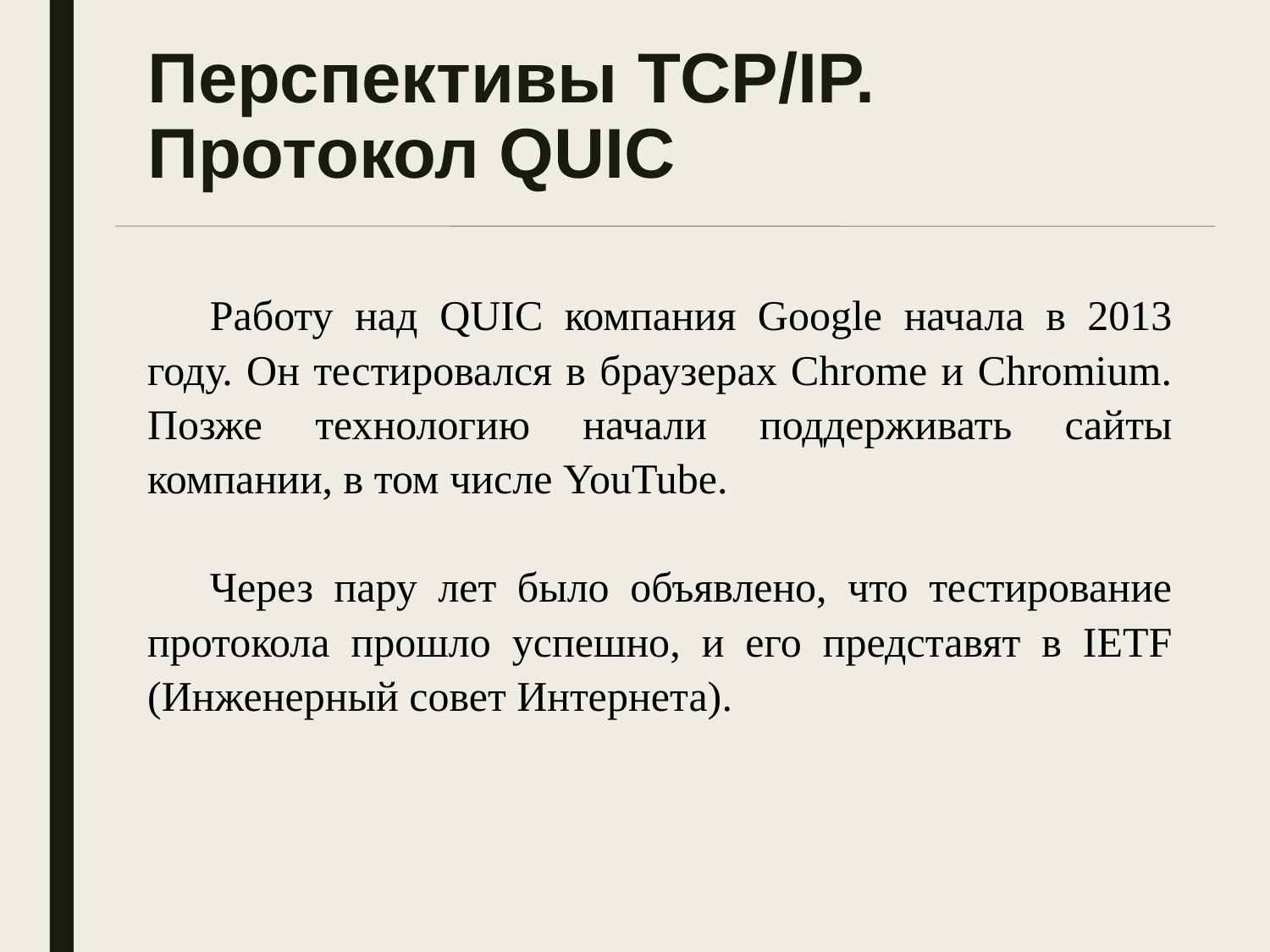

# Перспективы TCP/IP. Протокол QUIC
Работу над QUIC компания Google начала в 2013 году. Он тестировался в браузерах Chrome и Chromium. Позже технологию начали поддерживать сайты компании, в том числе YouTube.

Через пару лет было объявлено, что тестирование протокола прошло успешно, и его представят в IETF (Инженерный совет Интернета).